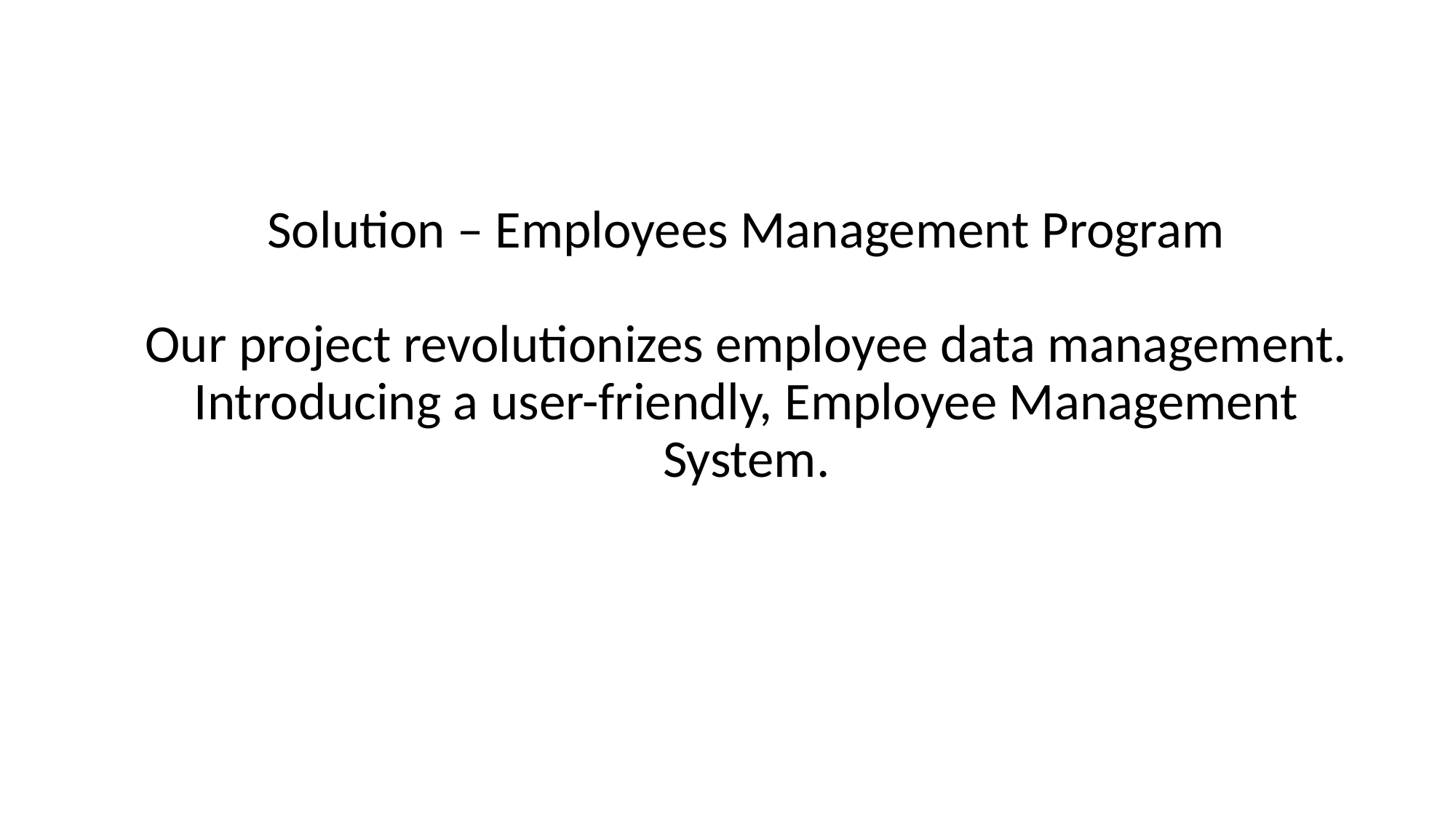

# Solution – Employees Management Program Our project revolutionizes employee data management. Introducing a user-friendly, Employee Management System.